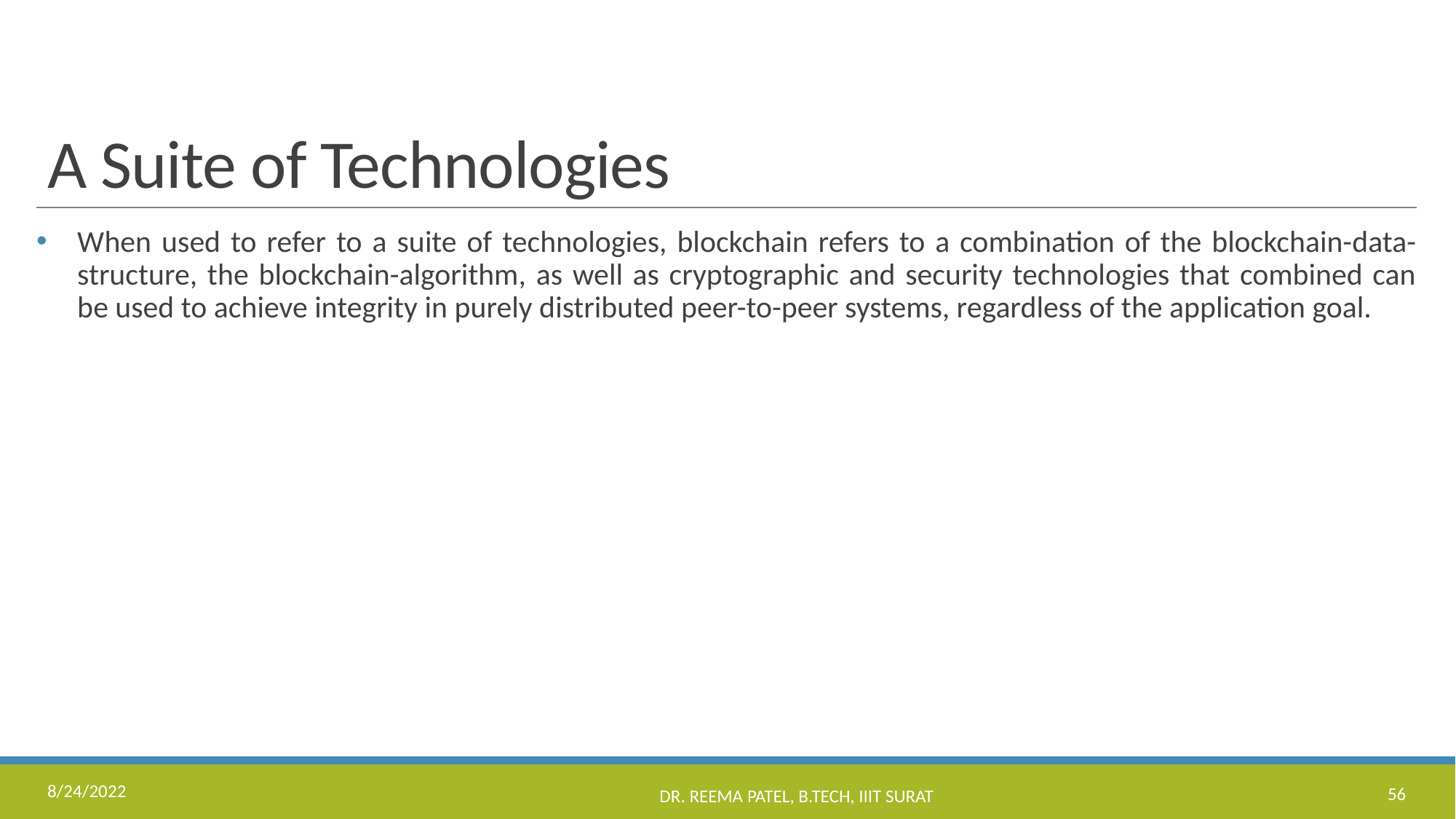

# A Suite of Technologies
When used to refer to a suite of technologies, blockchain refers to a combination of the blockchain-data-structure, the blockchain-algorithm, as well as cryptographic and security technologies that combined can be used to achieve integrity in purely distributed peer-to-peer systems, regardless of the application goal.
8/24/2022
Dr. Reema Patel, B.Tech, IIIT Surat
56